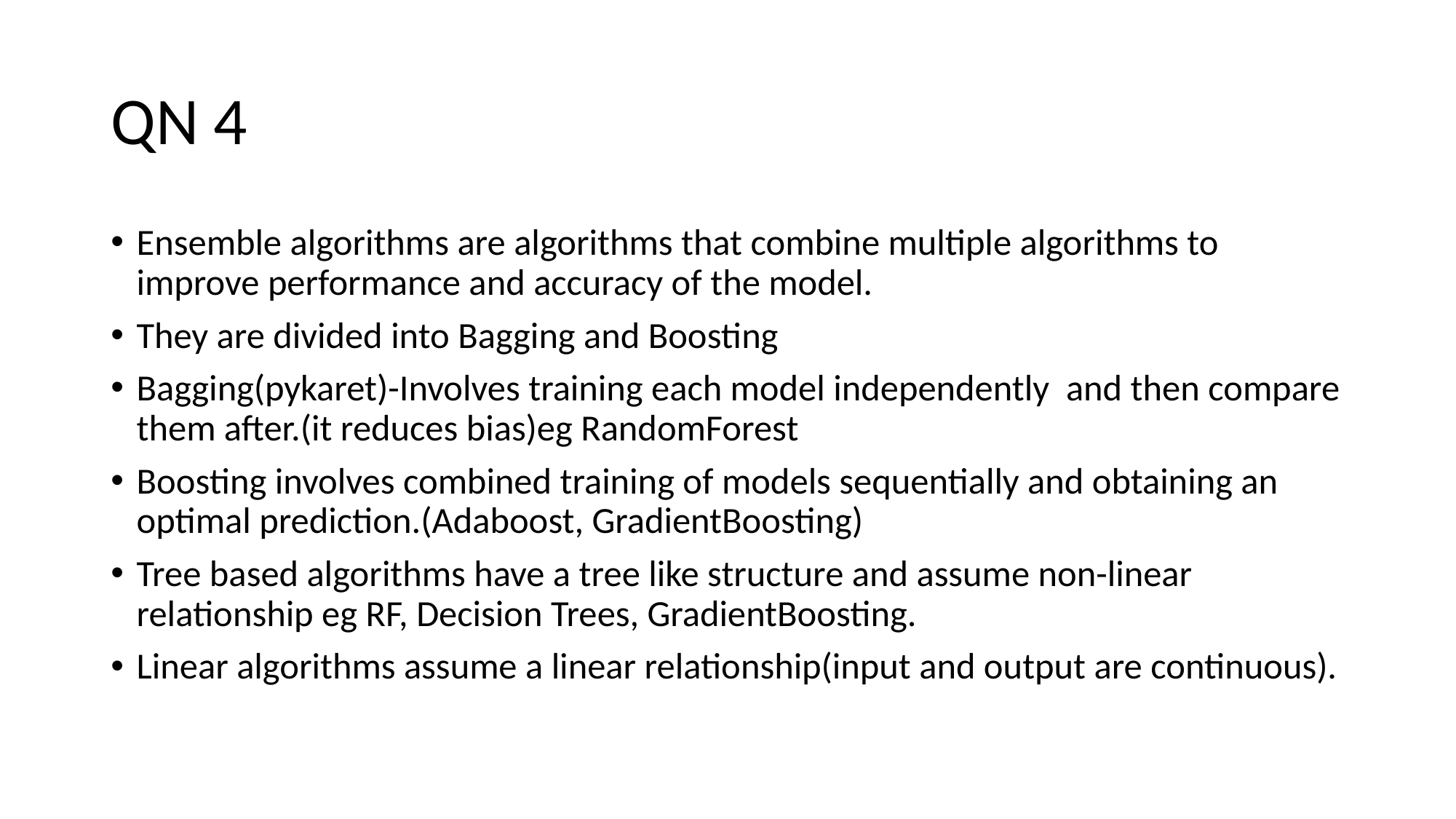

# QN 4
Ensemble algorithms are algorithms that combine multiple algorithms to improve performance and accuracy of the model.
They are divided into Bagging and Boosting
Bagging(pykaret)-Involves training each model independently  and then compare them after.(it reduces bias)eg RandomForest
Boosting involves combined training of models sequentially and obtaining an optimal prediction.(Adaboost, GradientBoosting)
Tree based algorithms have a tree like structure and assume non-linear relationship eg RF, Decision Trees, GradientBoosting.
Linear algorithms assume a linear relationship(input and output are continuous).